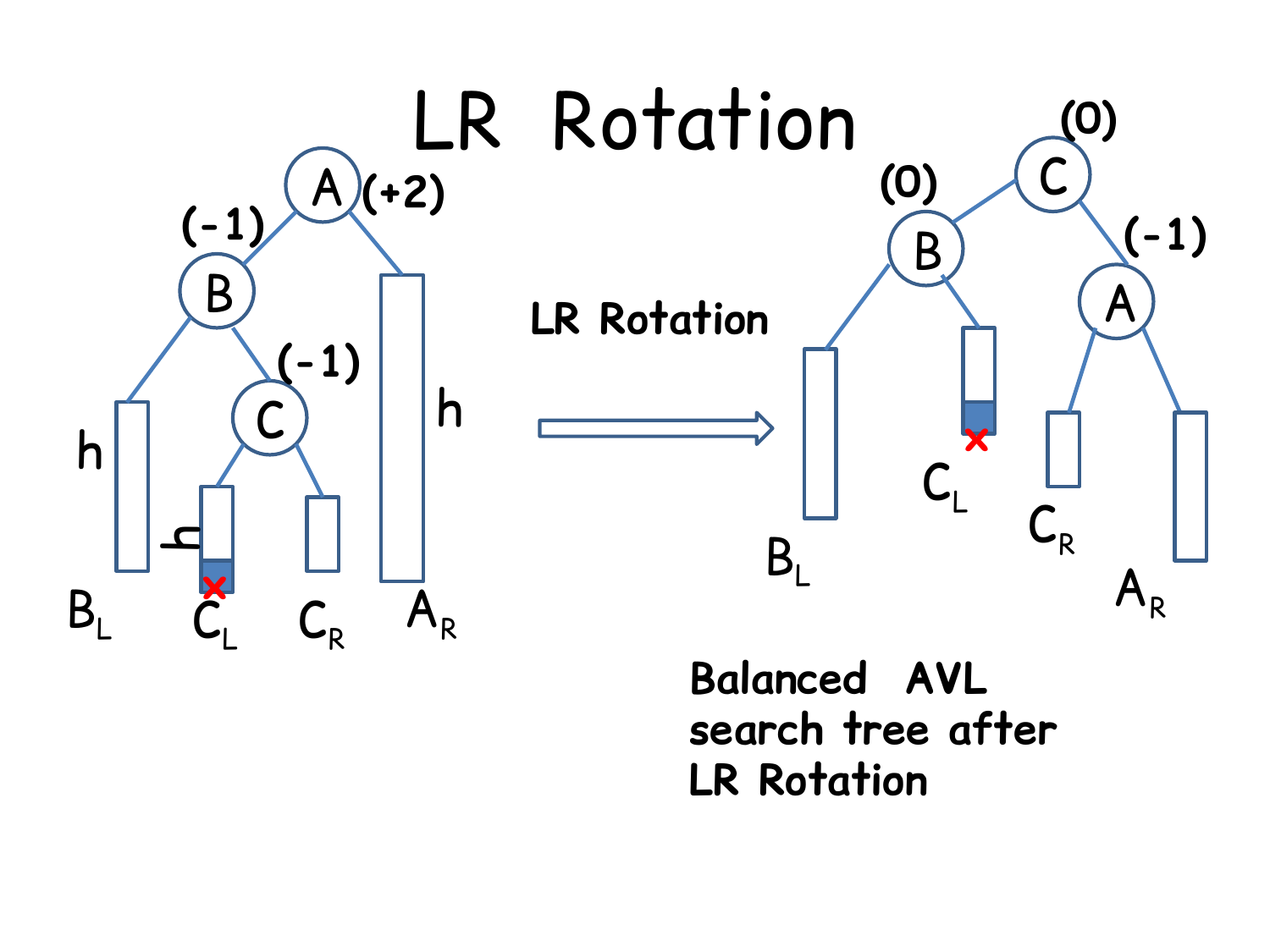

# LR  Rotation
(0)
C
(0)
(-1)
B
A

c
CL
CR
x
Balanced  AVL search tree after LR Rotation

BL
A
(+2)

(-1)
B
(-1)
C

h
h
c
BL
CL
CR

LR Rotation
h
x

AR

AR